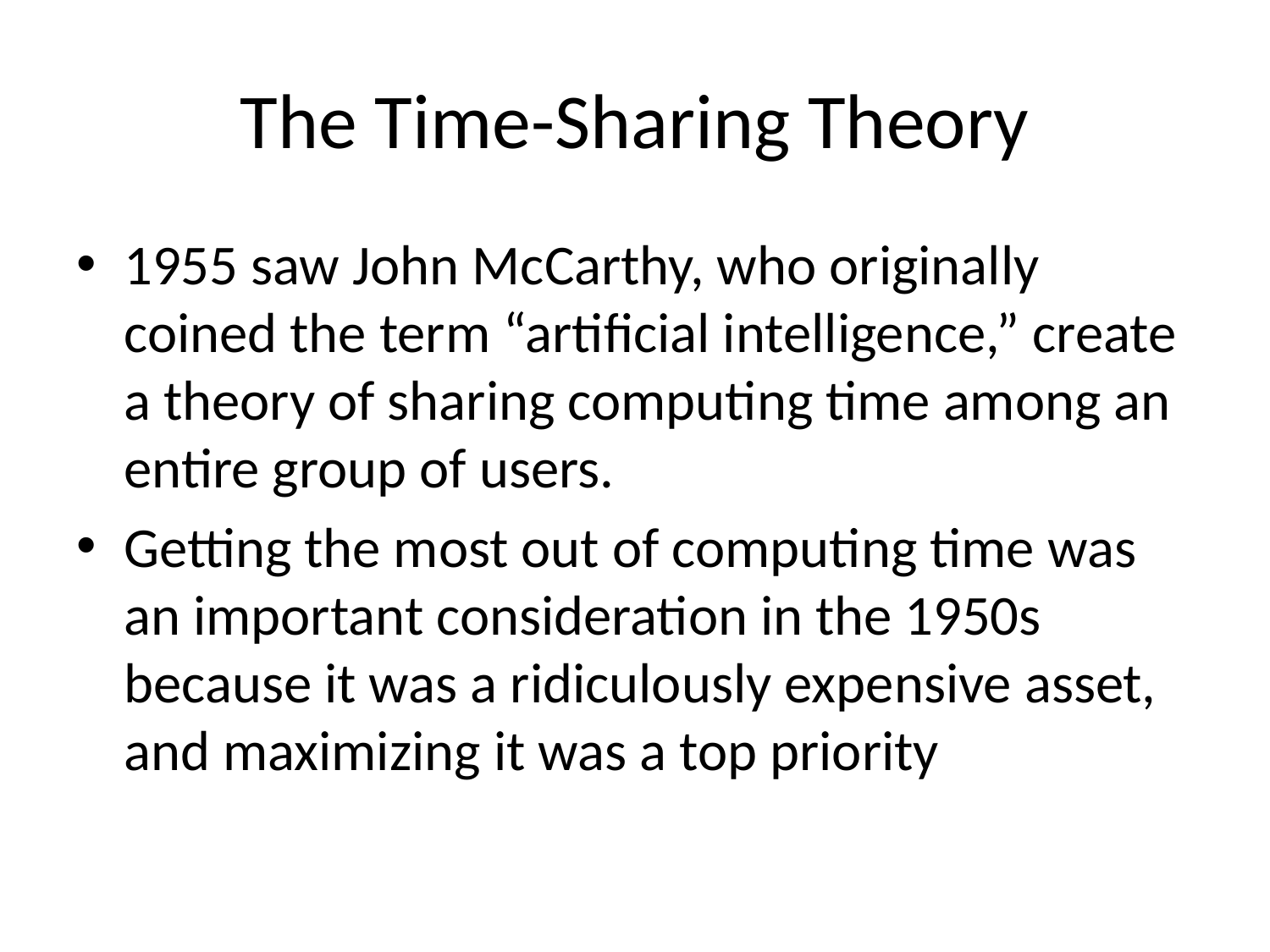

# The Time-Sharing Theory
1955 saw John McCarthy, who originally coined the term “artificial intelligence,” create a theory of sharing computing time among an entire group of users.
Getting the most out of computing time was an important consideration in the 1950s because it was a ridiculously expensive asset, and maximizing it was a top priority